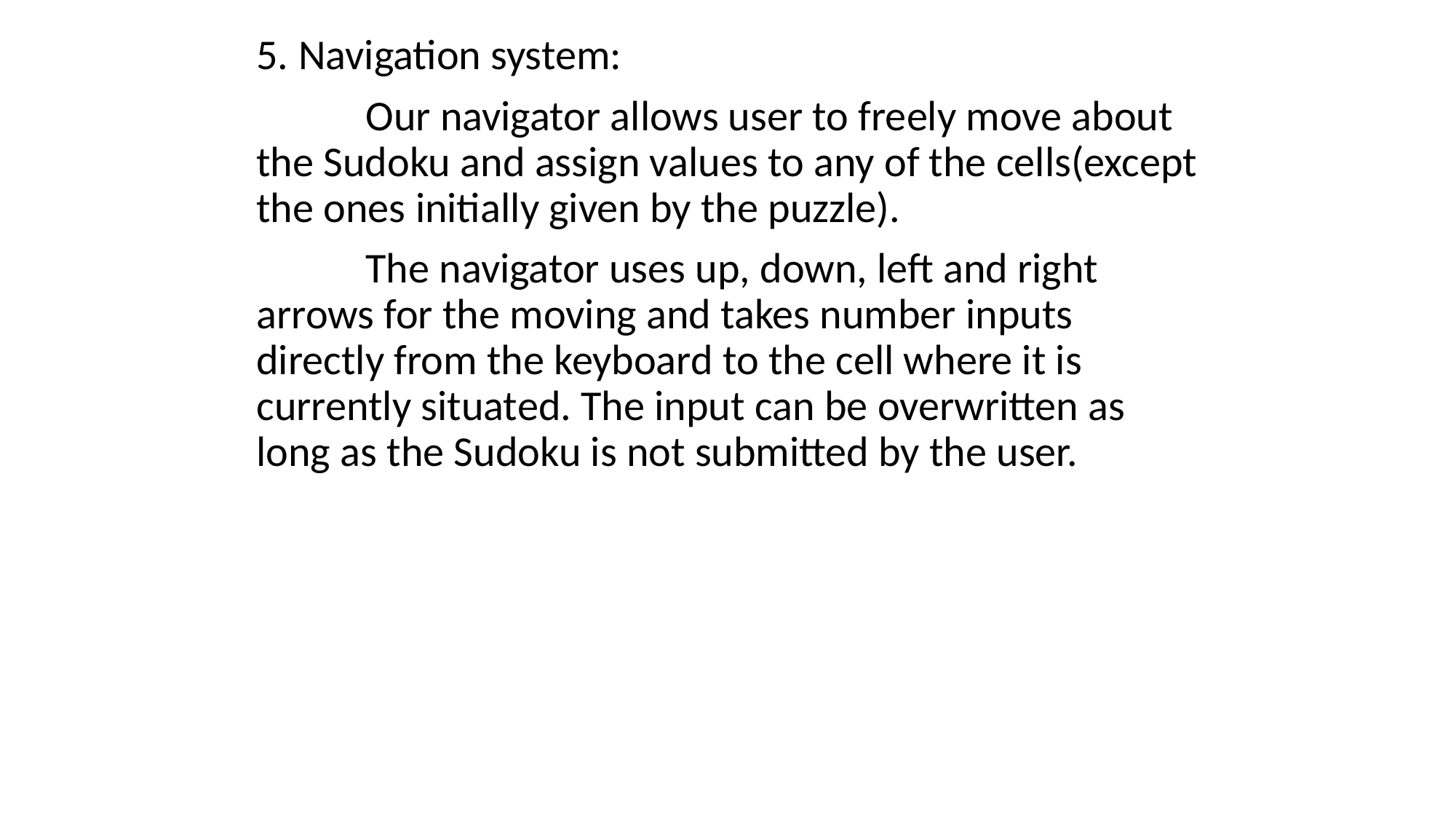

5. Navigation system:
	Our navigator allows user to freely move about the Sudoku and assign values to any of the cells(except the ones initially given by the puzzle).
	The navigator uses up, down, left and right arrows for the moving and takes number inputs directly from the keyboard to the cell where it is currently situated. The input can be overwritten as long as the Sudoku is not submitted by the user.